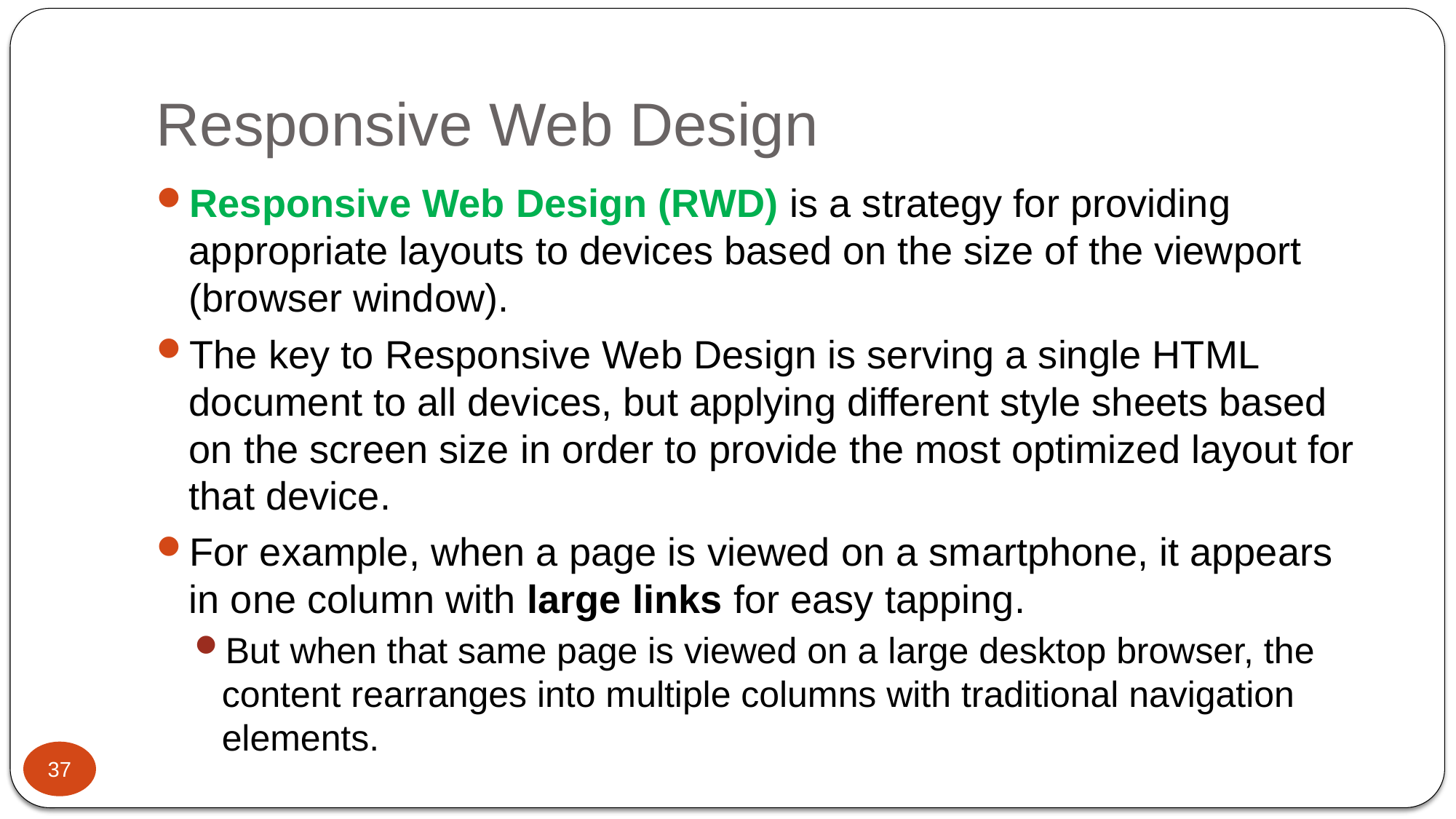

# Responsive Web Design
Responsive Web Design (RWD) is a strategy for providing appropriate layouts to devices based on the size of the viewport (browser window).
The key to Responsive Web Design is serving a single HTML document to all devices, but applying different style sheets based on the screen size in order to provide the most optimized layout for that device.
For example, when a page is viewed on a smartphone, it appears in one column with large links for easy tapping.
But when that same page is viewed on a large desktop browser, the content rearranges into multiple columns with traditional navigation elements.

37